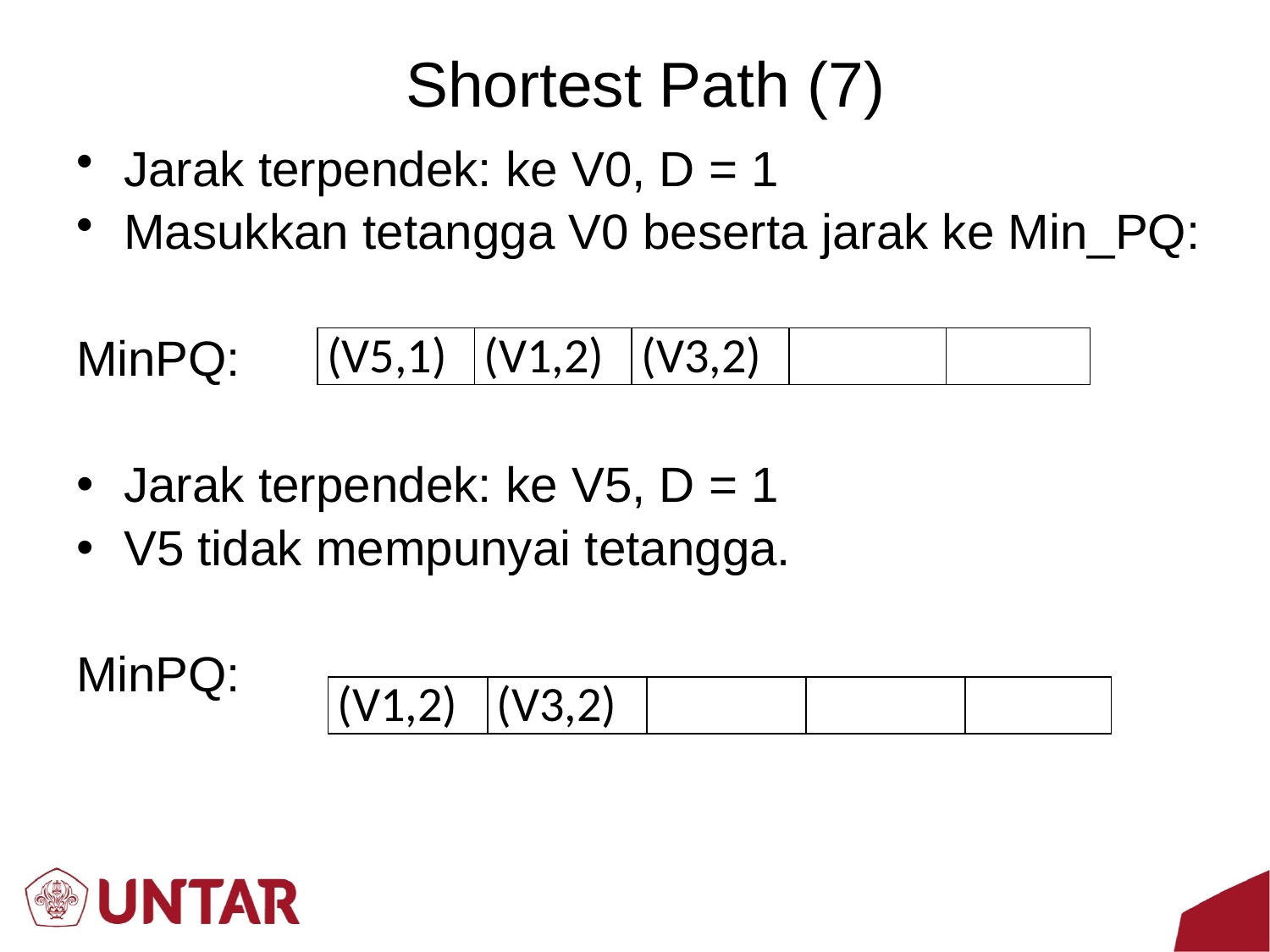

# Shortest Path (7)
Jarak terpendek: ke V0, D = 1
Masukkan tetangga V0 beserta jarak ke Min_PQ:

MinPQ:

Jarak terpendek: ke V5, D = 1
V5 tidak mempunyai tetangga.

MinPQ:

| (V5,1) | (V1,2) | (V3,2) |  |  |
| --- | --- | --- | --- | --- |
| (V1,2) | (V3,2) |  |  |  |
| --- | --- | --- | --- | --- |